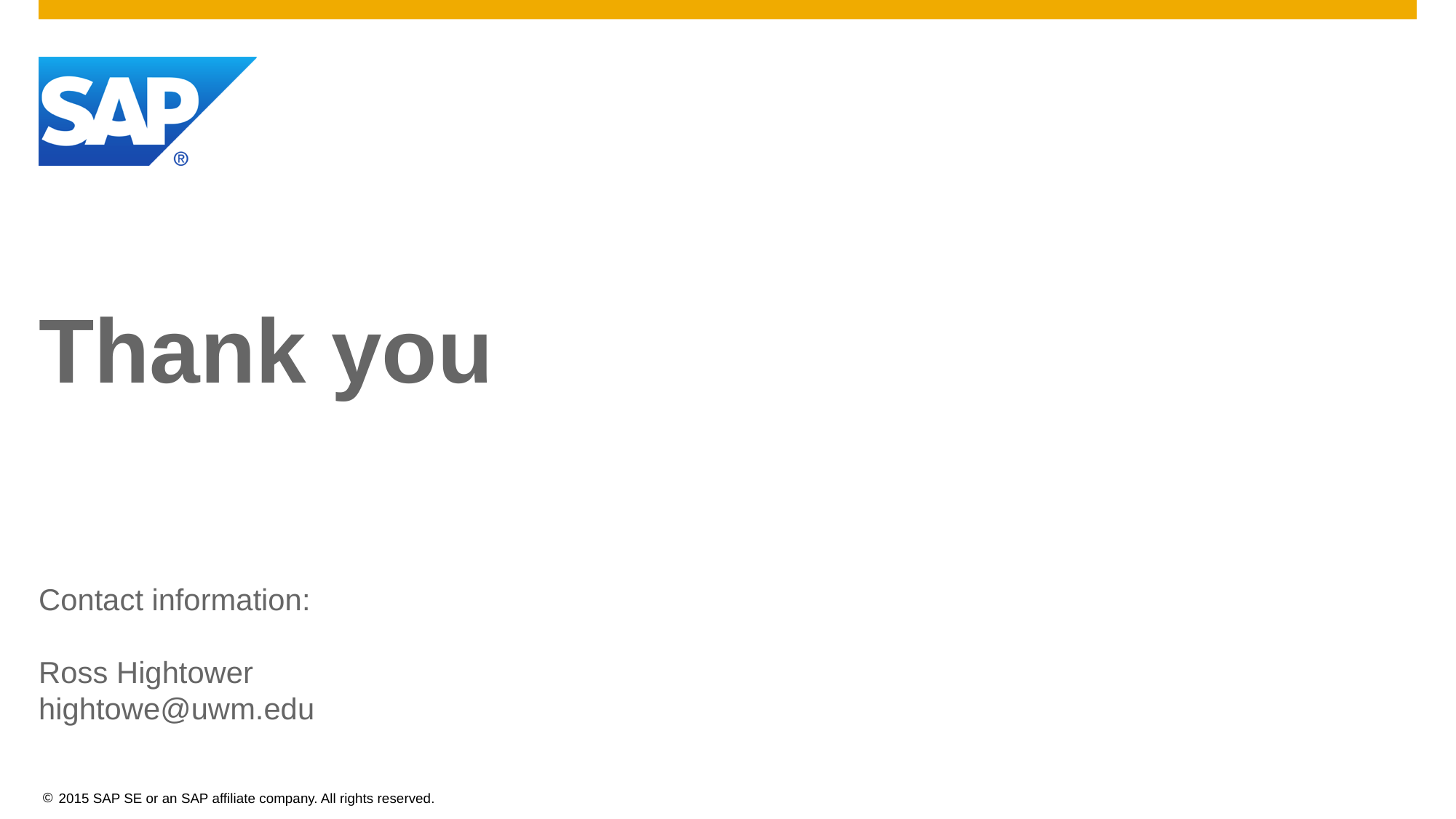

# Thank you
Contact information:

Ross Hightower
hightowe@uwm.edu